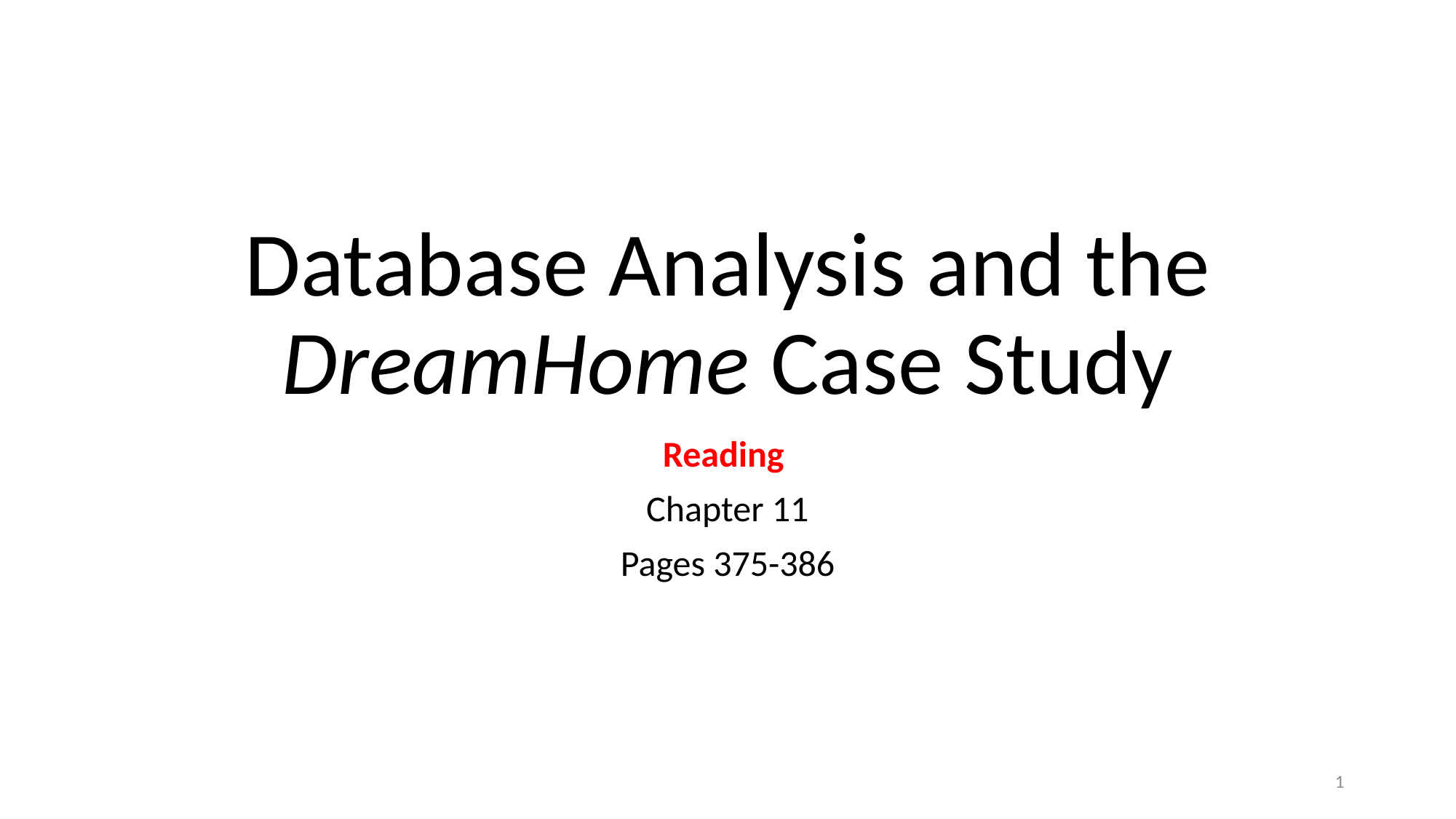

# Database Analysis and the DreamHome Case Study
Reading
Chapter 11
Pages 375-386

1